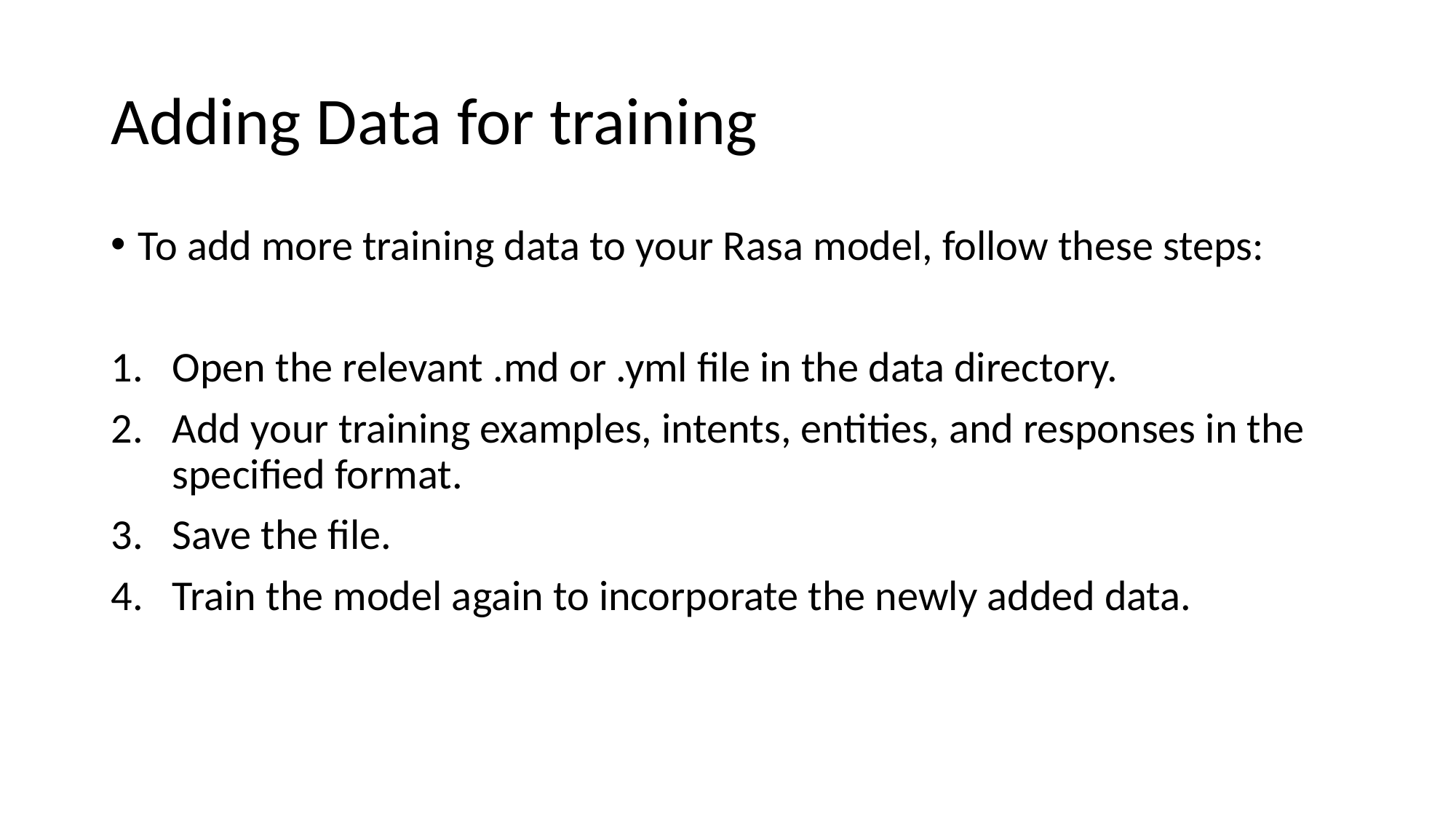

# Adding Data for training
To add more training data to your Rasa model, follow these steps:

Open the relevant .md or .yml file in the data directory.
Add your training examples, intents, entities, and responses in the specified format.
Save the file.
Train the model again to incorporate the newly added data.